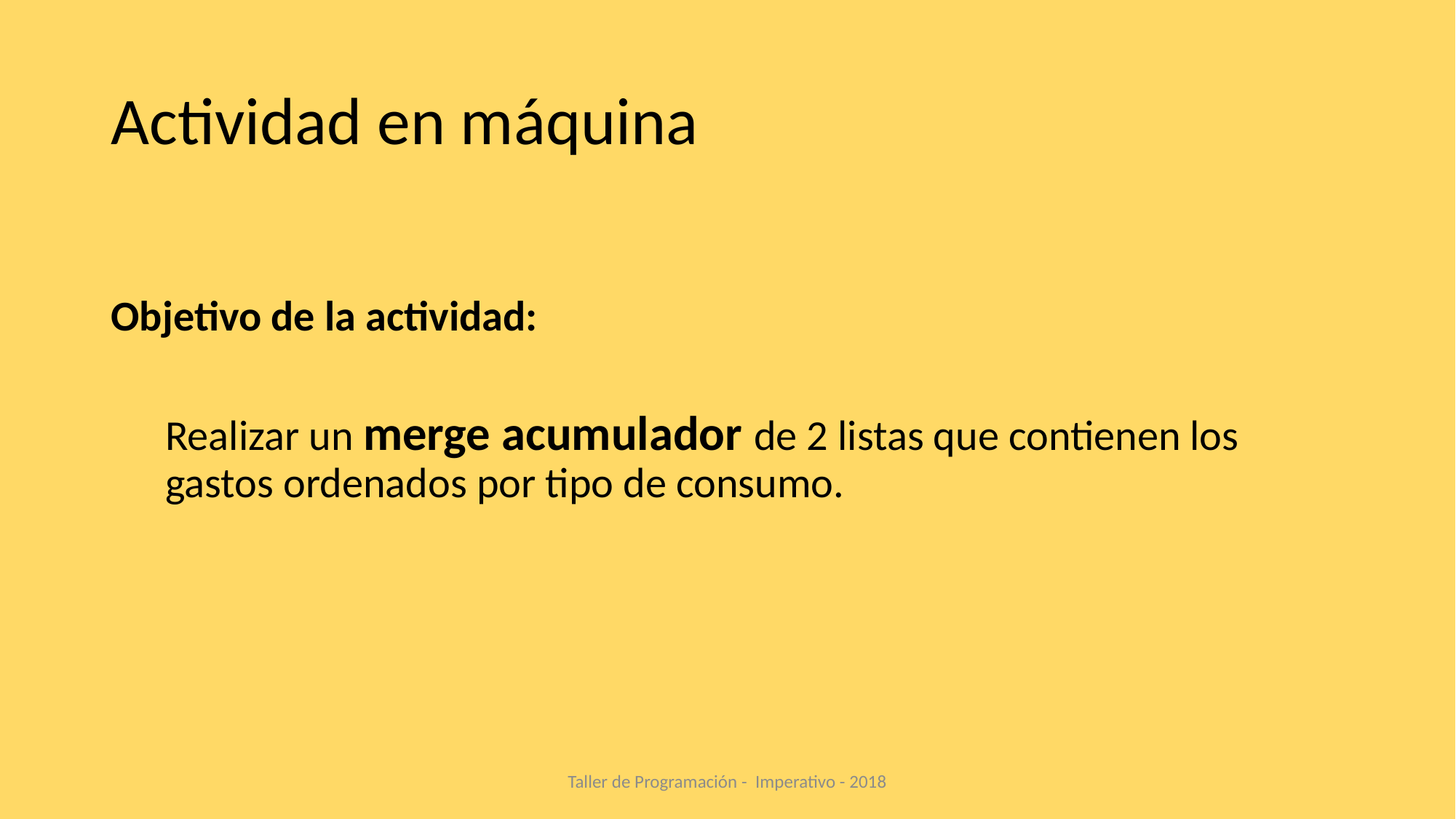

# Actividad en máquina
Objetivo de la actividad:

Realizar un merge acumulador de 2 listas que contienen los gastos ordenados por tipo de consumo.

Taller de Programación -  Imperativo - 2018